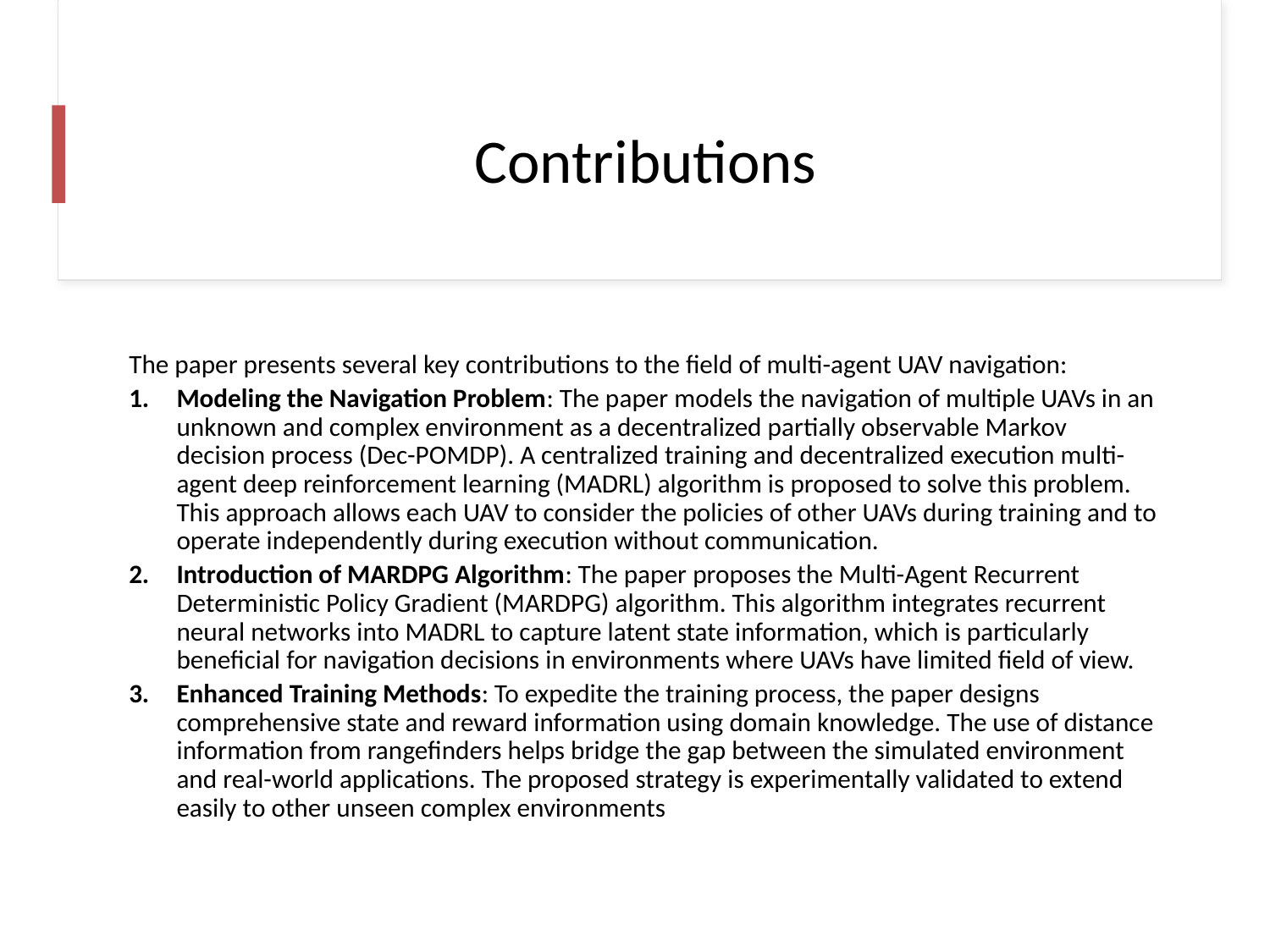

# Contributions

The paper presents several key contributions to the field of multi-agent UAV navigation:
Modeling the Navigation Problem: The paper models the navigation of multiple UAVs in an unknown and complex environment as a decentralized partially observable Markov decision process (Dec-POMDP). A centralized training and decentralized execution multi-agent deep reinforcement learning (MADRL) algorithm is proposed to solve this problem. This approach allows each UAV to consider the policies of other UAVs during training and to operate independently during execution without communication.
Introduction of MARDPG Algorithm: The paper proposes the Multi-Agent Recurrent Deterministic Policy Gradient (MARDPG) algorithm. This algorithm integrates recurrent neural networks into MADRL to capture latent state information, which is particularly beneficial for navigation decisions in environments where UAVs have limited field of view.
Enhanced Training Methods: To expedite the training process, the paper designs comprehensive state and reward information using domain knowledge. The use of distance information from rangefinders helps bridge the gap between the simulated environment and real-world applications. The proposed strategy is experimentally validated to extend easily to other unseen complex environments